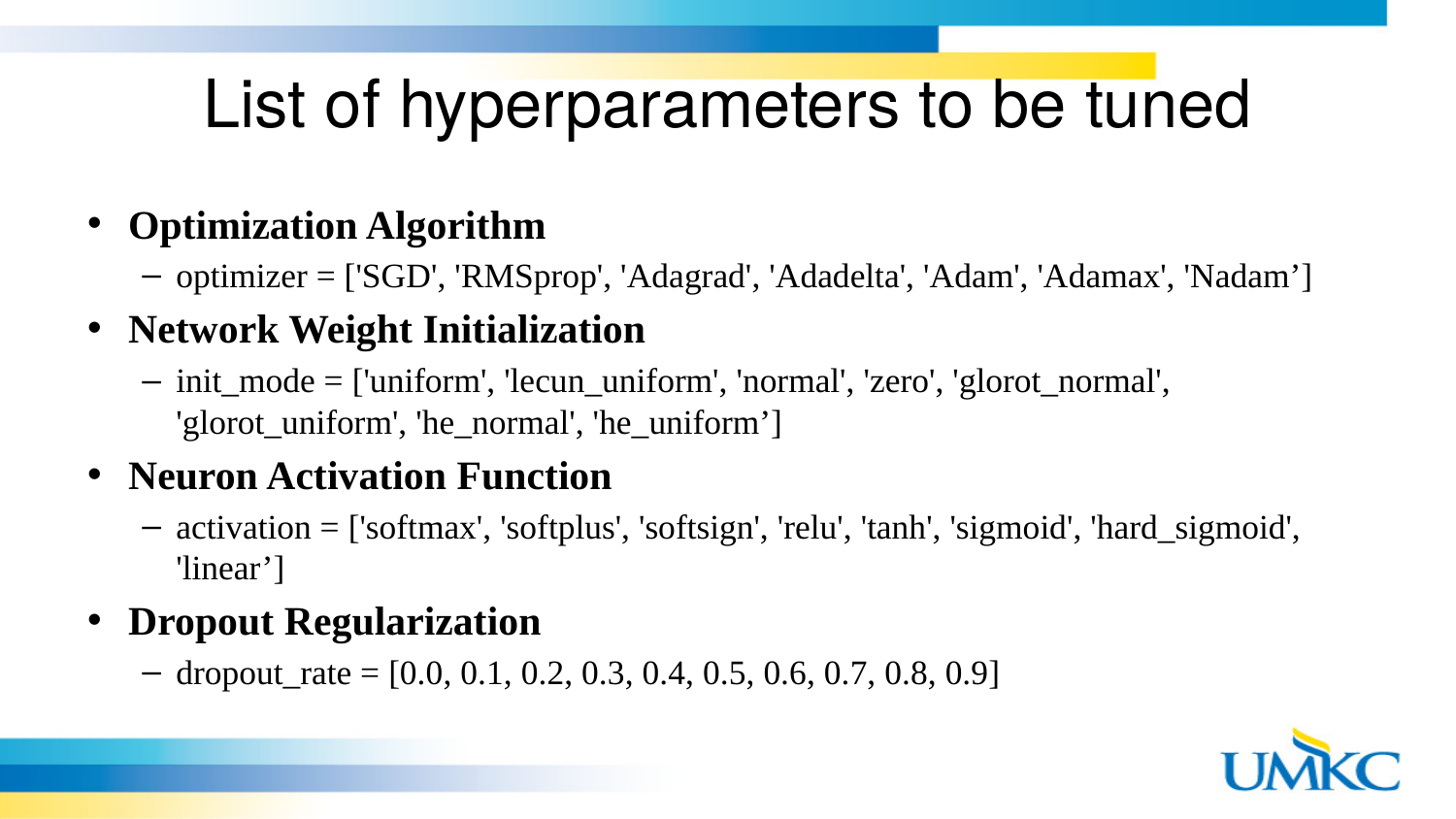

# List of hyperparameters to be tuned
Optimization Algorithm
optimizer = ['SGD', 'RMSprop', 'Adagrad', 'Adadelta', 'Adam', 'Adamax', 'Nadam’]
Network Weight Initialization
init_mode = ['uniform', 'lecun_uniform', 'normal', 'zero', 'glorot_normal', 'glorot_uniform', 'he_normal', 'he_uniform’]
Neuron Activation Function
activation = ['softmax', 'softplus', 'softsign', 'relu', 'tanh', 'sigmoid', 'hard_sigmoid', 'linear’]
Dropout Regularization
dropout_rate = [0.0, 0.1, 0.2, 0.3, 0.4, 0.5, 0.6, 0.7, 0.8, 0.9]